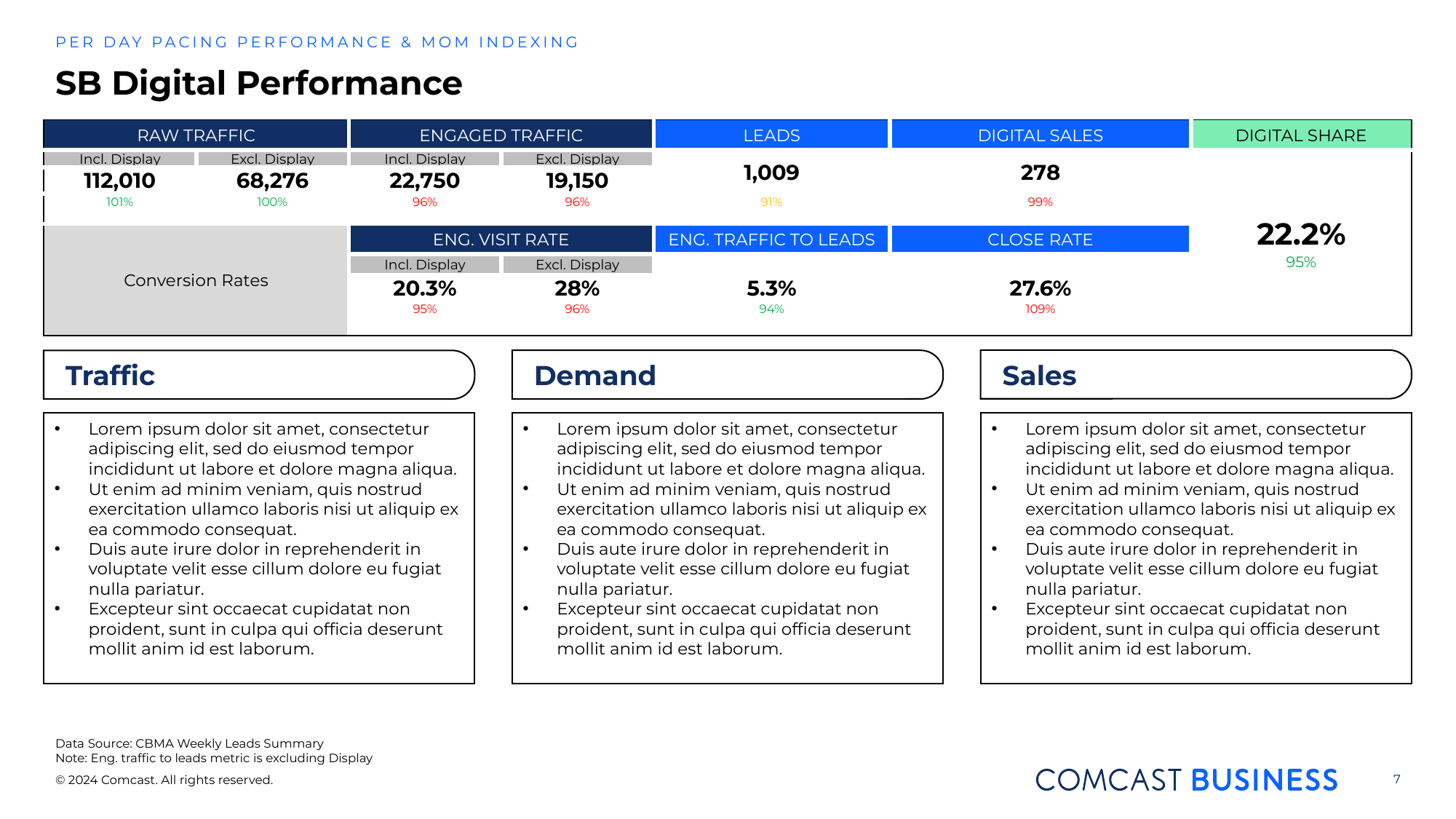

PER DAY PACING PERFORMANCE & MOM INDEXING
# SB Digital Performance
| RAW TRAFFIC |  | ENGAGED TRAFFIC |  | LEADS | DIGITAL SALES | DIGITAL SHARE |
| --- | --- | --- | --- | --- | --- | --- |
| Incl. Display | Excl. Display | Incl. Display | Excl. Display | 1,009 | 278 | 22.2% 95% |
| 112,010 | 68,276 | 22,750 | 19,150 |  |  |  |
| 101% | 100% | 96% | 96% | 91% | 99% |  |
| Conversion Rates |  | ENG. VISIT RATE |  | ENG. TRAFFIC TO LEADS | CLOSE RATE |  |
|  |  | Incl. Display | Excl. Display |  |  |  |
|  |  | 20.3% 95% | 28% 96% | 5.3% 94% | 27.6% 109% |  |
Sales
Demand
Traffic
Lorem ipsum dolor sit amet, consectetur adipiscing elit, sed do eiusmod tempor incididunt ut labore et dolore magna aliqua.
Ut enim ad minim veniam, quis nostrud exercitation ullamco laboris nisi ut aliquip ex ea commodo consequat.
Duis aute irure dolor in reprehenderit in voluptate velit esse cillum dolore eu fugiat nulla pariatur.
Excepteur sint occaecat cupidatat non proident, sunt in culpa qui officia deserunt mollit anim id est laborum.

Lorem ipsum dolor sit amet, consectetur adipiscing elit, sed do eiusmod tempor incididunt ut labore et dolore magna aliqua.
Ut enim ad minim veniam, quis nostrud exercitation ullamco laboris nisi ut aliquip ex ea commodo consequat.
Duis aute irure dolor in reprehenderit in voluptate velit esse cillum dolore eu fugiat nulla pariatur.
Excepteur sint occaecat cupidatat non proident, sunt in culpa qui officia deserunt mollit anim id est laborum.

Lorem ipsum dolor sit amet, consectetur adipiscing elit, sed do eiusmod tempor incididunt ut labore et dolore magna aliqua.
Ut enim ad minim veniam, quis nostrud exercitation ullamco laboris nisi ut aliquip ex ea commodo consequat.
Duis aute irure dolor in reprehenderit in voluptate velit esse cillum dolore eu fugiat nulla pariatur.
Excepteur sint occaecat cupidatat non proident, sunt in culpa qui officia deserunt mollit anim id est laborum.

Data Source: CBMA Weekly Leads Summary
Note: Eng. traffic to leads metric is excluding Display